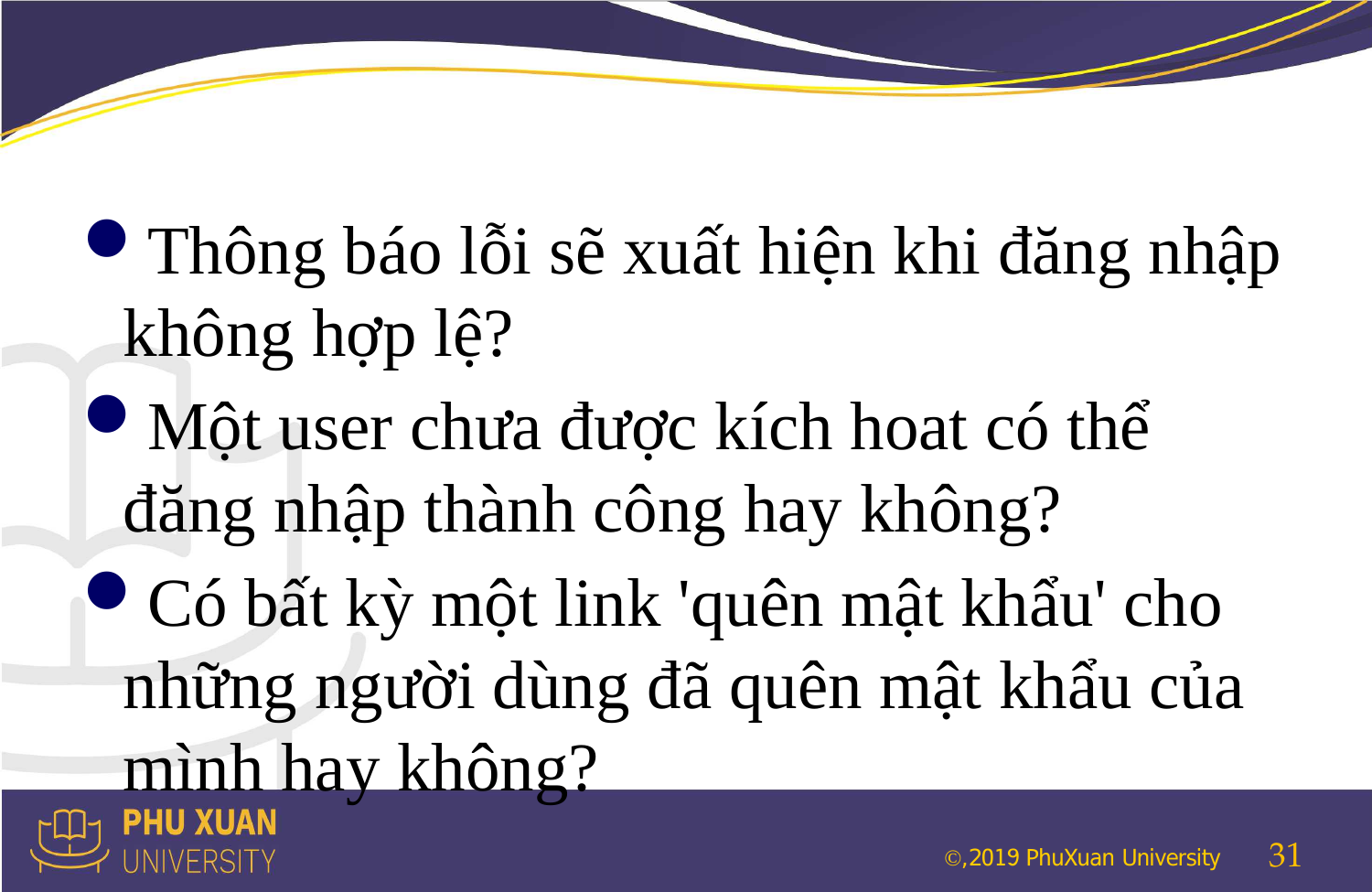

#
Thông báo lỗi sẽ xuất hiện khi đăng nhập không hợp lệ?
Một user chưa được kích hoat có thể đăng nhập thành công hay không?
Có bất kỳ một link 'quên mật khẩu' cho những người dùng đã quên mật khẩu của mình hay không?

31